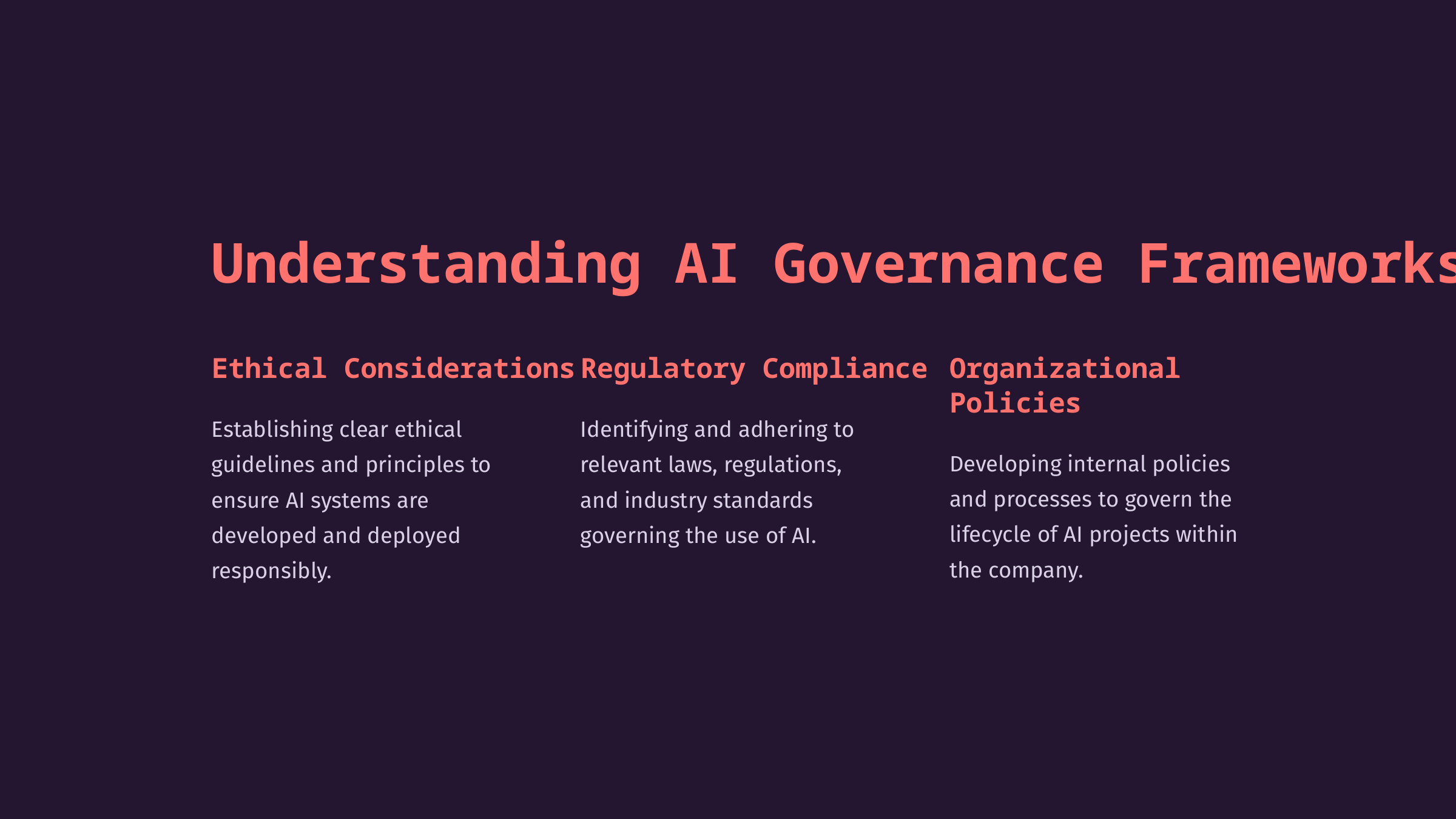

Understanding AI Governance Frameworks
Ethical Considerations
Regulatory Compliance
Organizational Policies
Establishing clear ethical guidelines and principles to ensure AI systems are developed and deployed responsibly.
Identifying and adhering to relevant laws, regulations, and industry standards governing the use of AI.
Developing internal policies and processes to govern the lifecycle of AI projects within the company.